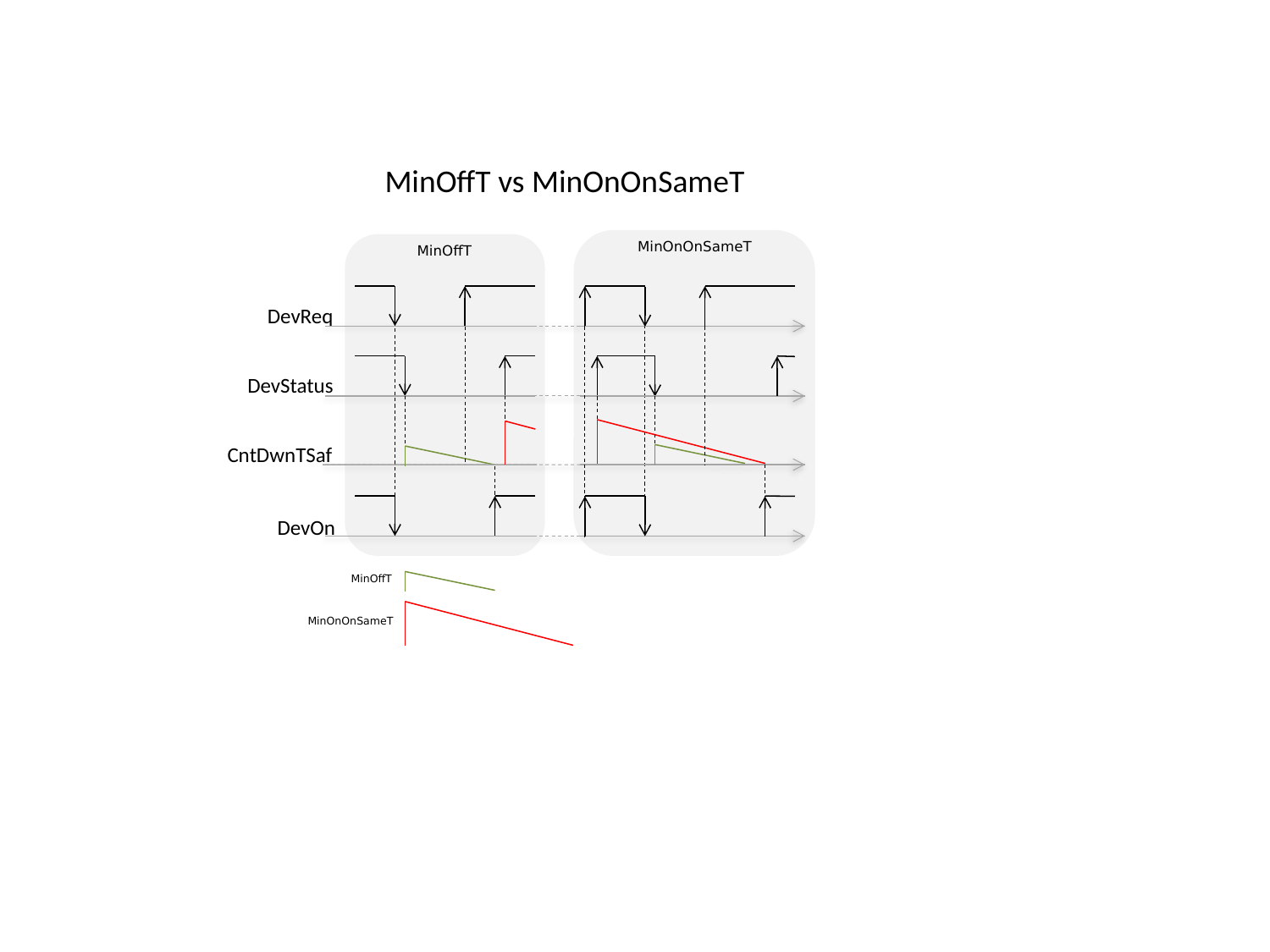

MinOffT vs MinOnOnSameT

MinOnOnSameT

MinOffT
DevReq
DevStatus
CntDwnTSaf
DevOn
MinOffT
MinOnOnSameT